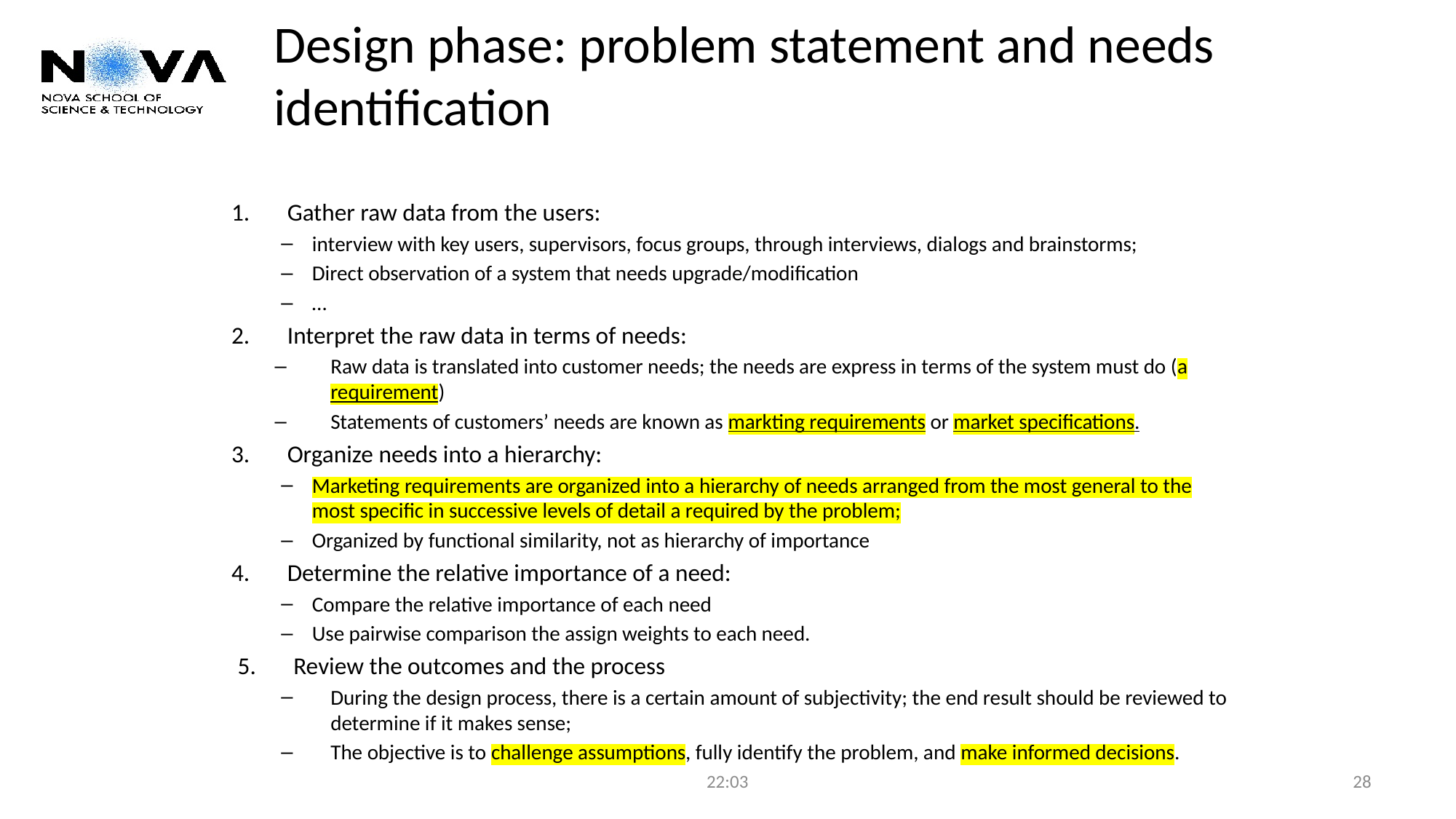

# Design phase: problem statement and needs identification
Gather raw data from the users:
interview with key users, supervisors, focus groups, through interviews, dialogs and brainstorms;
Direct observation of a system that needs upgrade/modification
…
Interpret the raw data in terms of needs:
Raw data is translated into customer needs; the needs are express in terms of the system must do (a requirement)
Statements of customers’ needs are known as markting requirements or market specifications.
Organize needs into a hierarchy:
Marketing requirements are organized into a hierarchy of needs arranged from the most general to the most specific in successive levels of detail a required by the problem;
Organized by functional similarity, not as hierarchy of importance
Determine the relative importance of a need:
Compare the relative importance of each need
Use pairwise comparison the assign weights to each need.
Review the outcomes and the process
During the design process, there is a certain amount of subjectivity; the end result should be reviewed to determine if it makes sense;
The objective is to challenge assumptions, fully identify the problem, and make informed decisions.
22:03
28